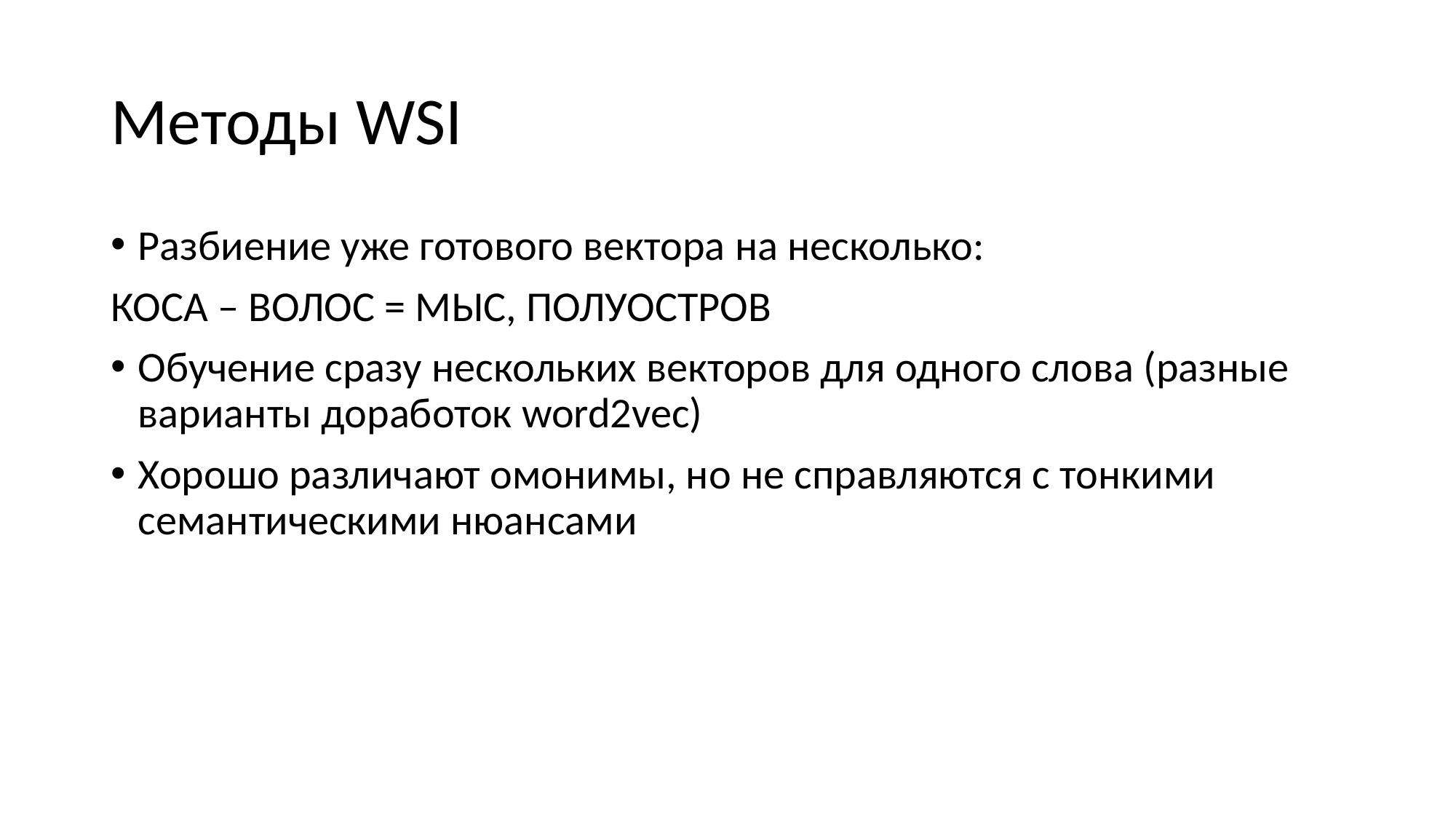

# Методы WSI
Разбиение уже готового вектора на несколько:
КОСА – ВОЛОС = МЫС, ПОЛУОСТРОВ
Обучение сразу нескольких векторов для одного слова (разные варианты доработок word2vec)
Хорошо различают омонимы, но не справляются с тонкими семантическими нюансами